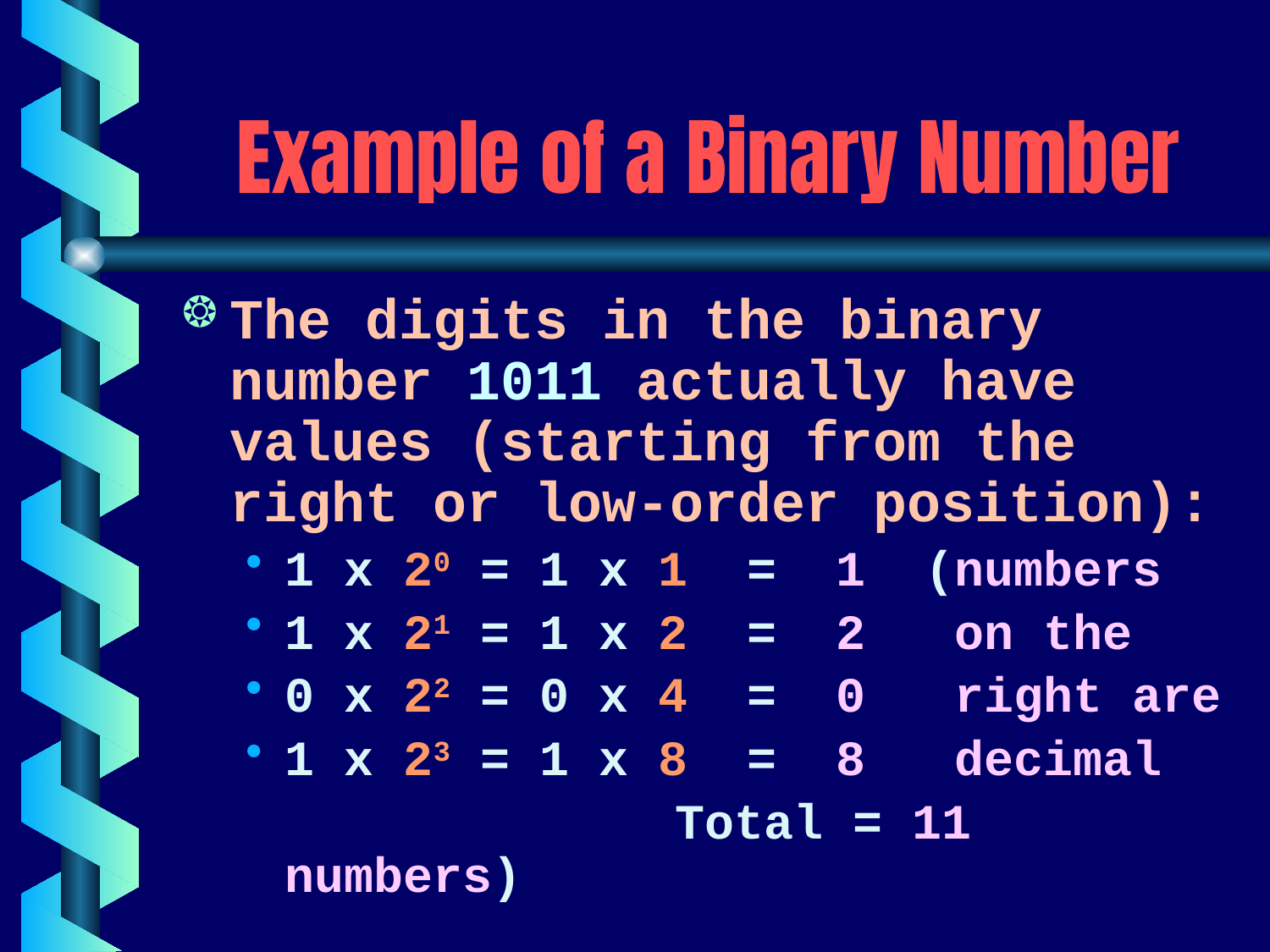

# Example of a Binary Number
The digits in the binary number 1011 actually have values (starting from the right or low-order position):
1 x 20 = 1 x 1  =  1  (numbers
1 x 21 = 1 x 2  =  2   on the
0 x 22 = 0 x 4  =  0   right are
1 x 23 = 1 x 8  =  8   decimal
			     Total = 11   numbers)